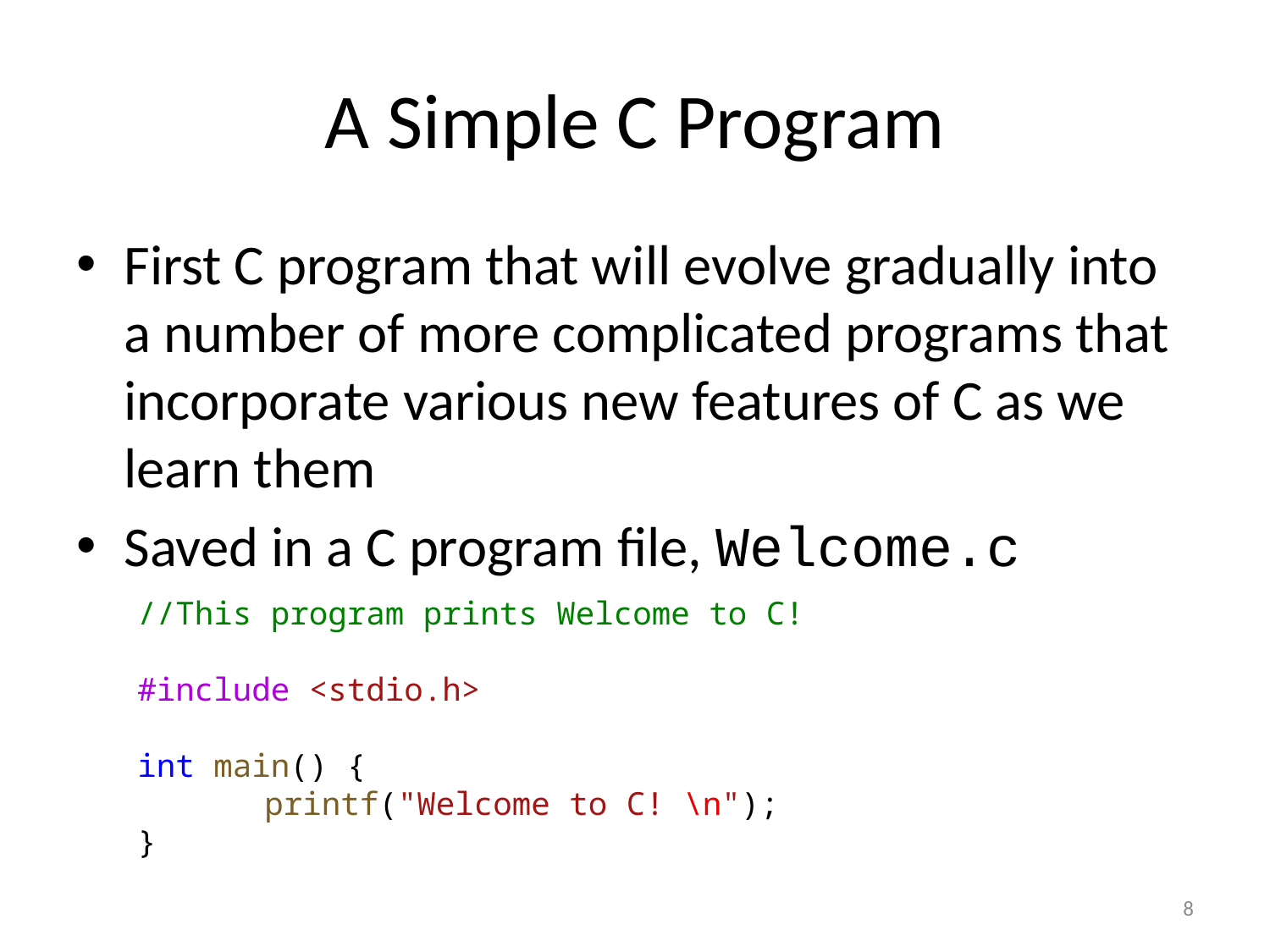

# A Simple C Program
First C program that will evolve gradually into a number of more complicated programs that incorporate various new features of C as we learn them
Saved in a C program file, Welcome.c
//This program prints Welcome to C!
#include <stdio.h>
int main() {
	printf("Welcome to C! \n");
}
8